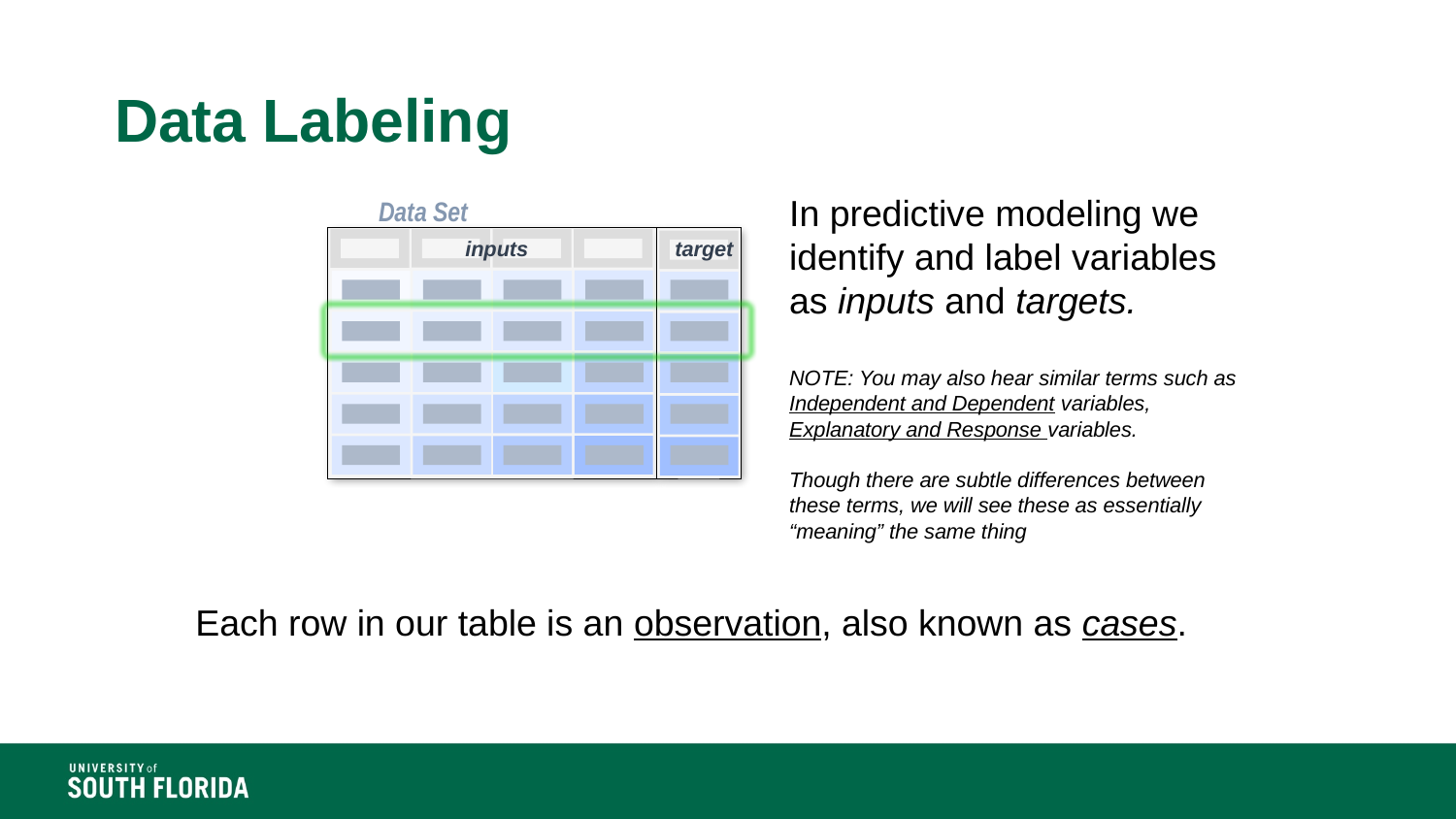

# Data Labeling
In predictive modeling we identify and label variables as inputs and targets.

NOTE: You may also hear similar terms such as Independent and Dependent variables,
Explanatory and Response variables.

Though there are subtle differences between these terms, we will see these as essentially “meaning” the same thing
Data Set

target

inputs

Each row in our table is an observation, also known as cases.